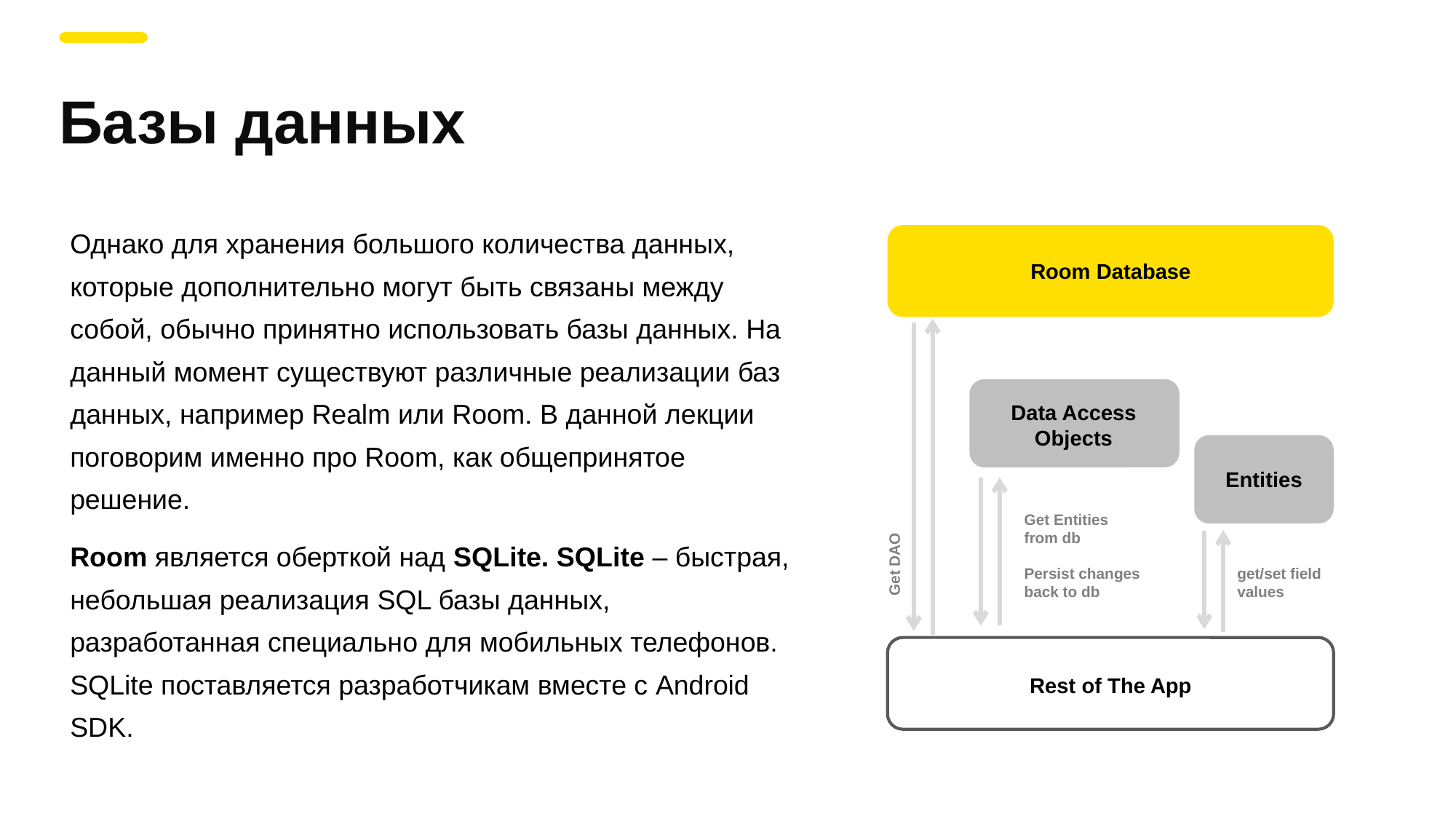

Базы данных
Однако для хранения большого количества данных, которые дополнительно могут быть связаны между собой, обычно принятно использовать базы данных. На данный момент существуют различные реализации баз данных, например Realm или Room. В данной лекции поговорим именно про Room, как общепринятое решение.
Room является оберткой над SQLite. SQLite – быстрая, небольшая реализация SQL базы данных, разработанная специально для мобильных телефонов. SQLite поставляется разработчикам вместе с Android SDK.

Room Database

Data Access Objects

Entities
Get Entities from db
Get DAO
Persist changes back to db
get/set field values

Rest of The App